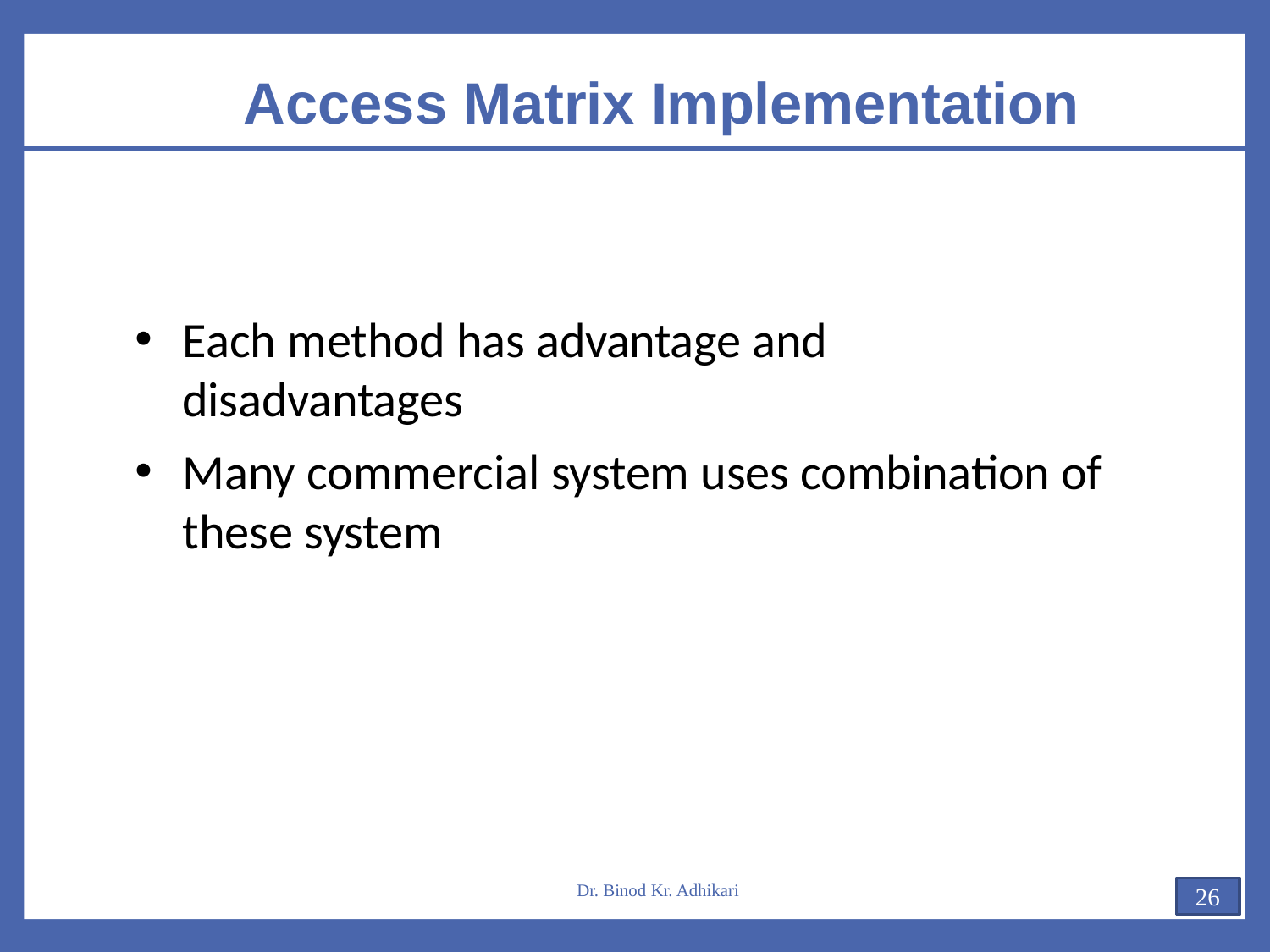

# Access Matrix Implementation
Each method has advantage and disadvantages
Many commercial system uses combination of these system
Dr. Binod Kr. Adhikari